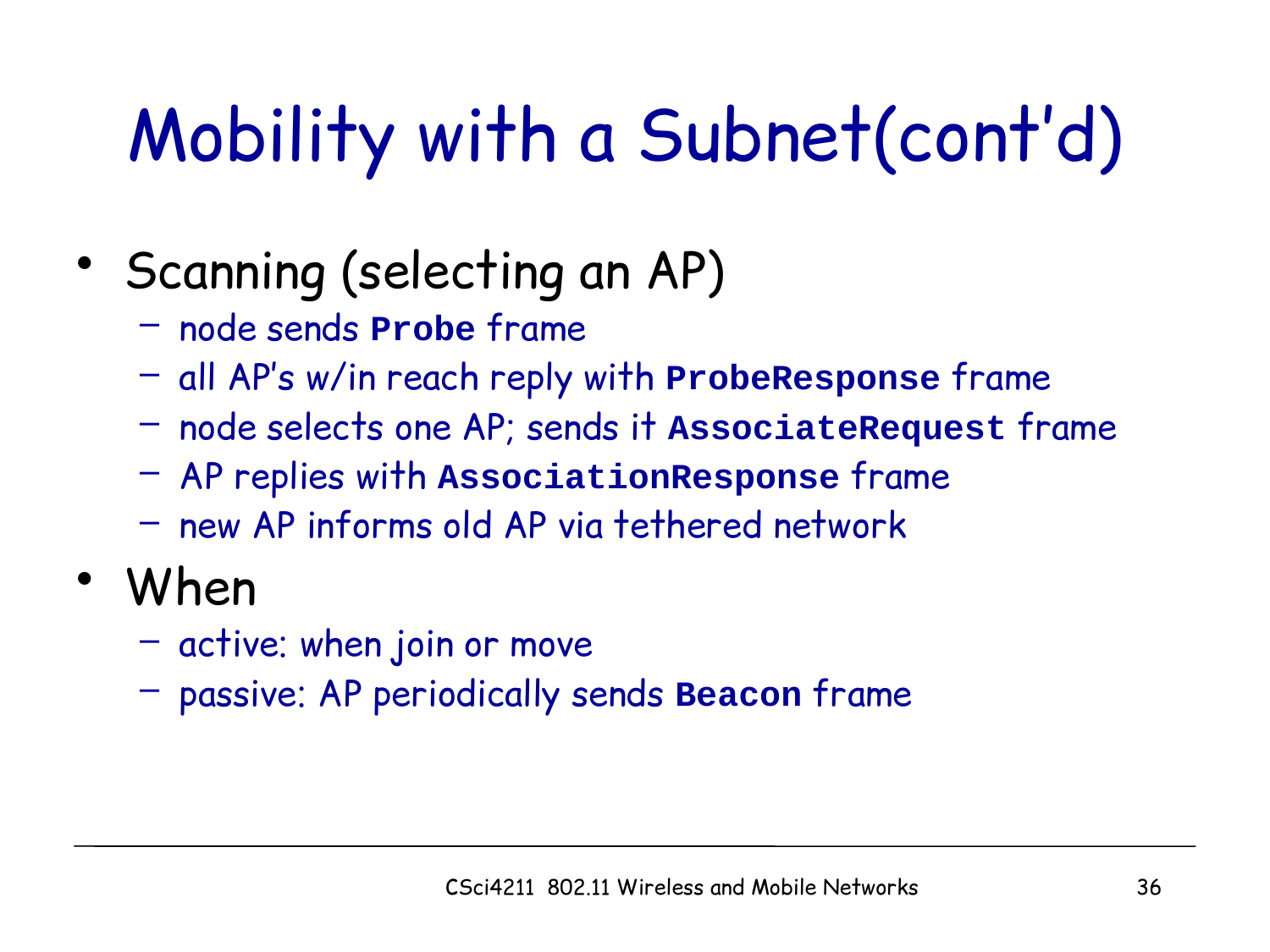

# Mobility with a Subnet(cont’d)
Scanning (selecting an AP)
node sends Probe frame
all AP’s w/in reach reply with ProbeResponse frame
node selects one AP; sends it AssociateRequest frame
AP replies with AssociationResponse frame
new AP informs old AP via tethered network
When
active: when join or move
passive: AP periodically sends Beacon frame

CSci4211  802.11 Wireless and Mobile Networks
36